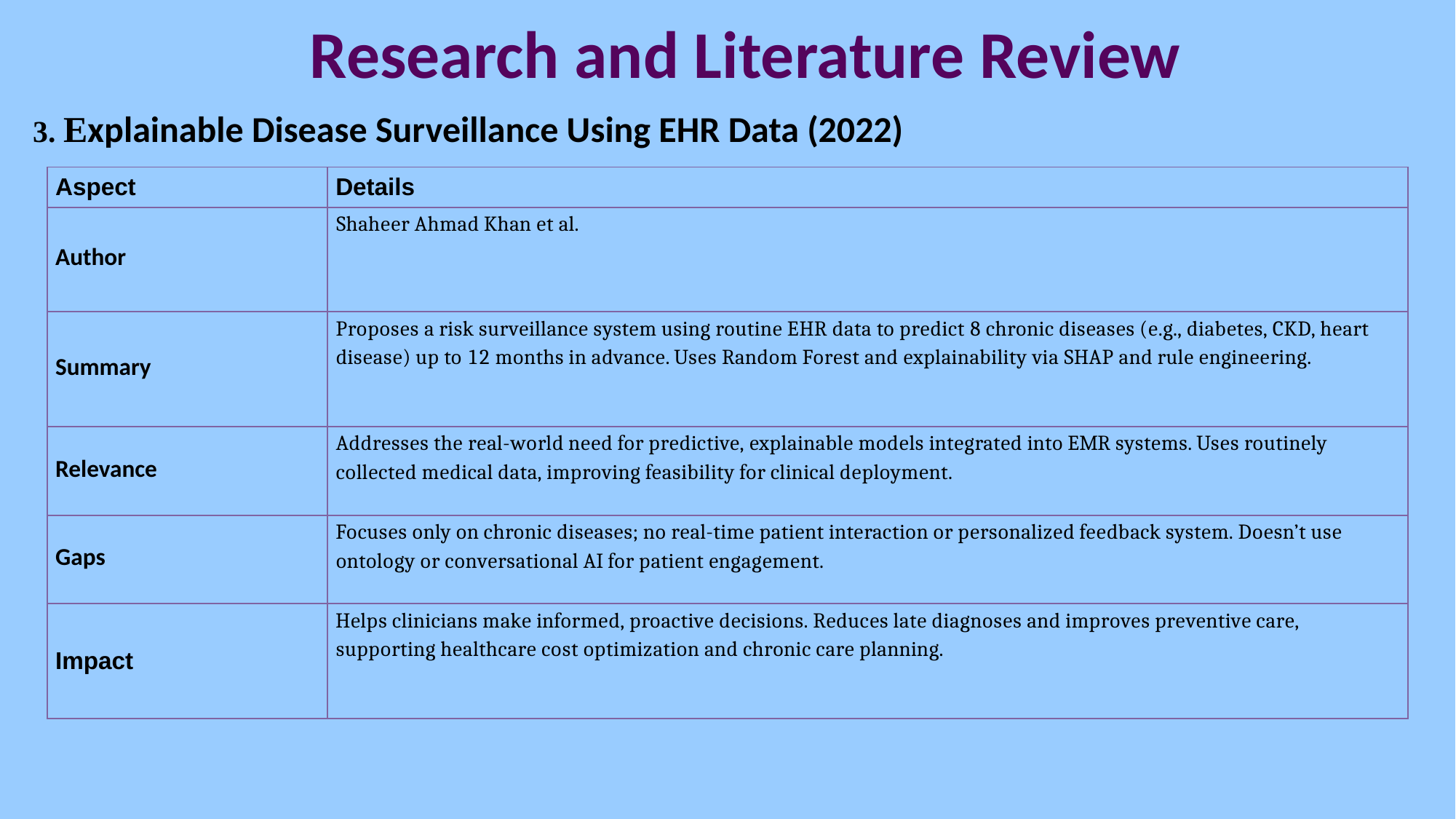

# Research and Literature Review
3. Explainable Disease Surveillance Using EHR Data (2022)

| Aspect | Details |
| --- | --- |
| Author | Shaheer Ahmad Khan et al. |
| Summary | Proposes a risk surveillance system using routine EHR data to predict 8 chronic diseases (e.g., diabetes, CKD, heart disease) up to 12 months in advance. Uses Random Forest and explainability via SHAP and rule engineering. |
| Relevance | Addresses the real-world need for predictive, explainable models integrated into EMR systems. Uses routinely collected medical data, improving feasibility for clinical deployment. |
| Gaps | Focuses only on chronic diseases; no real-time patient interaction or personalized feedback system. Doesn’t use ontology or conversational AI for patient engagement. |
| Impact | Helps clinicians make informed, proactive decisions. Reduces late diagnoses and improves preventive care, supporting healthcare cost optimization and chronic care planning. |